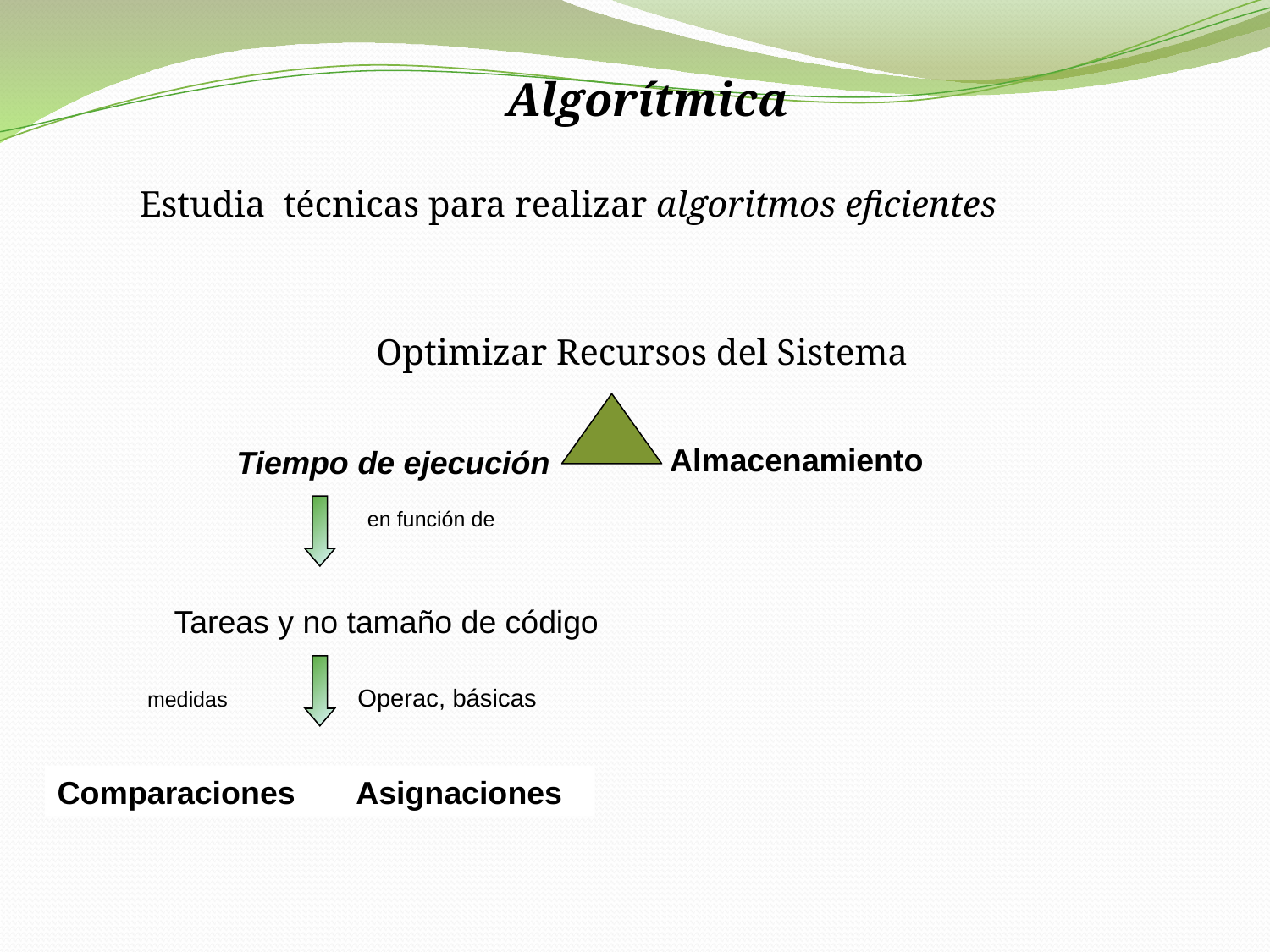

Algorítmica

Estudia  técnicas para realizar algoritmos eficientes

                          Optimizar Recursos del Sistema

Almacenamiento
Tiempo de ejecución
en función de

   Tareas y no tamaño de código

medidas
Operac, básicas

Comparaciones       Asignaciones